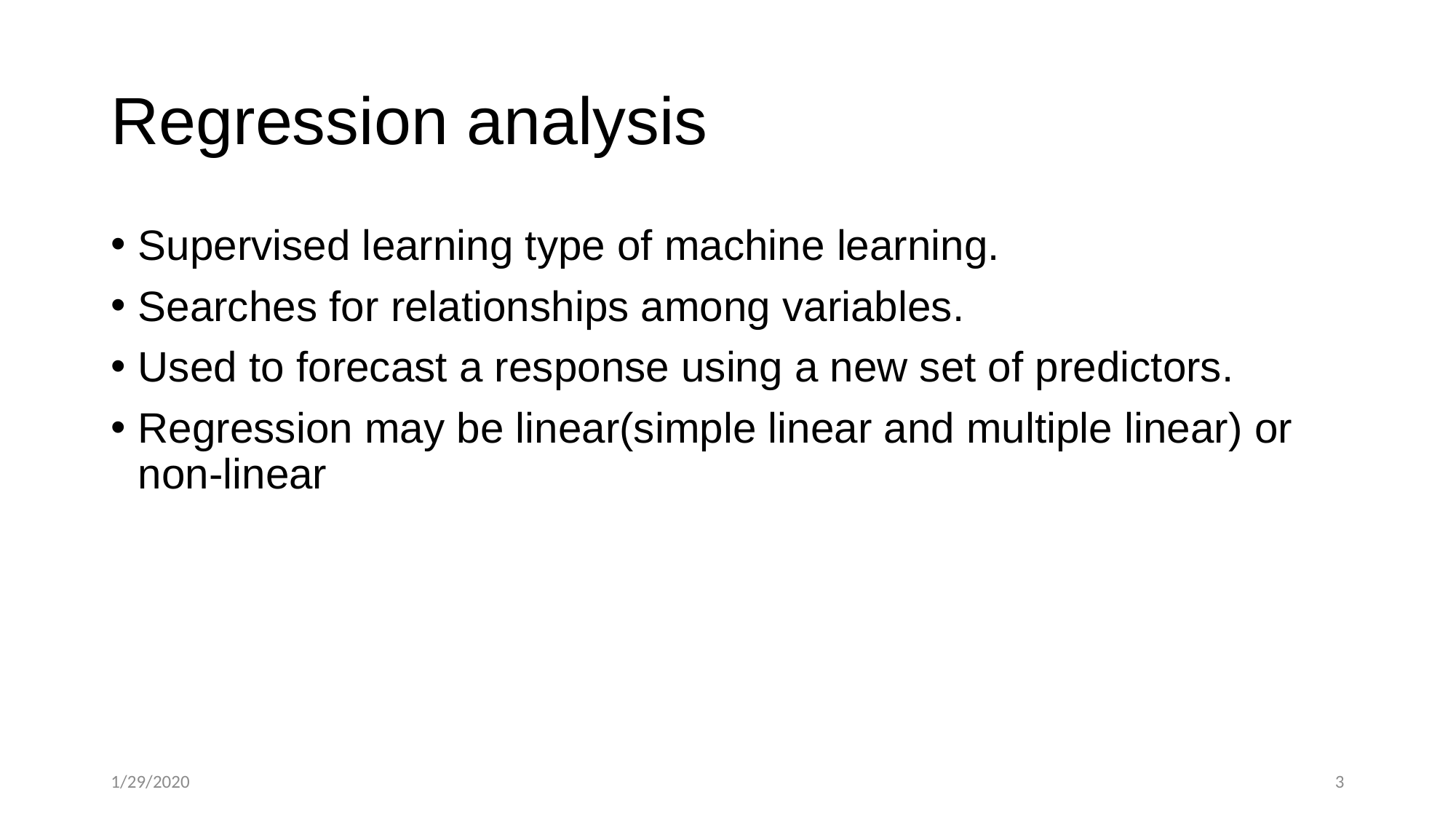

# Regression analysis
Supervised learning type of machine learning.
Searches for relationships among variables.
Used to forecast a response using a new set of predictors.
Regression may be linear(simple linear and multiple linear) or non-linear
1/29/2020
3